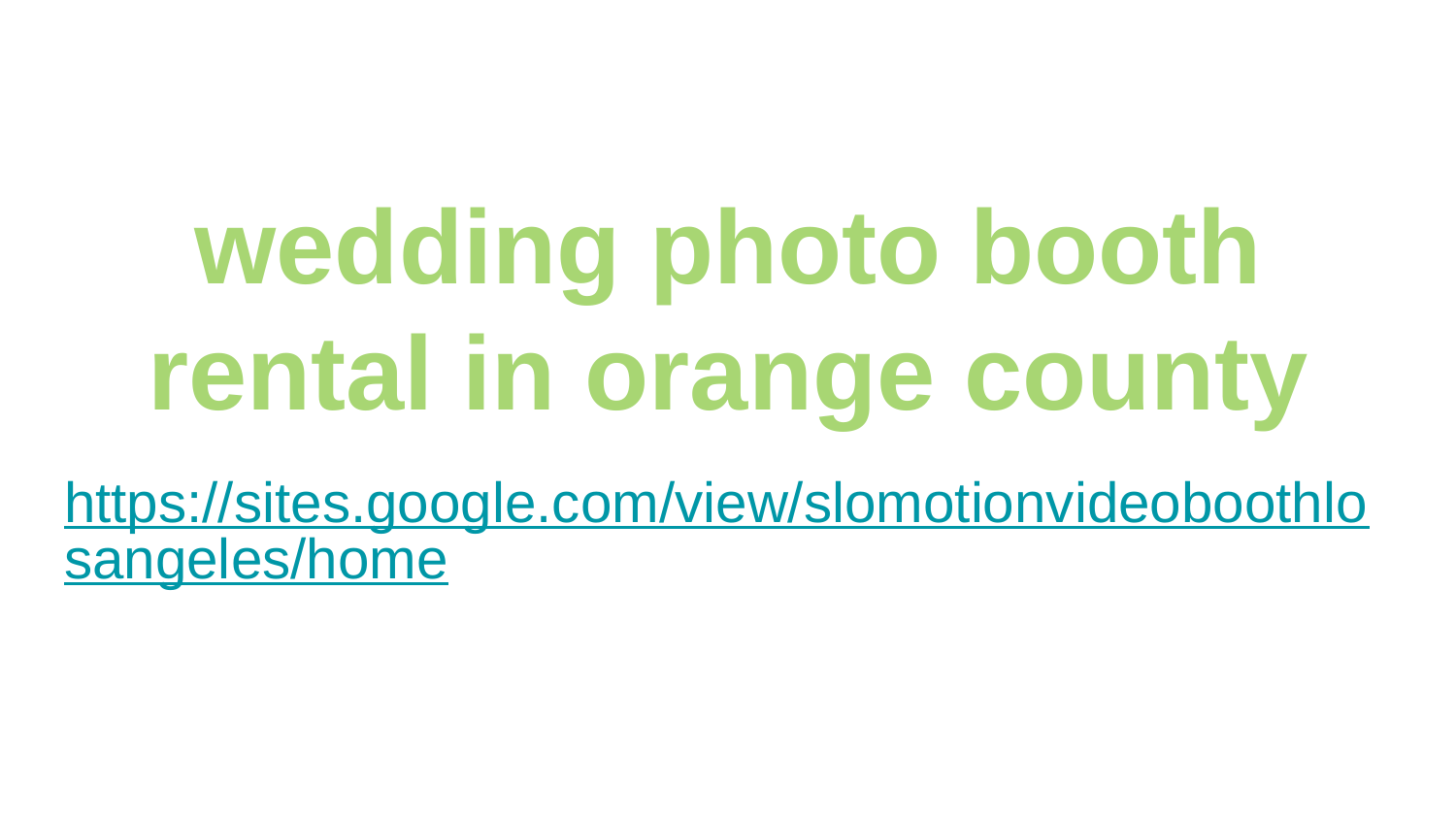

# wedding photo booth rental in orange county
https://sites.google.com/view/slomotionvideoboothlosangeles/home